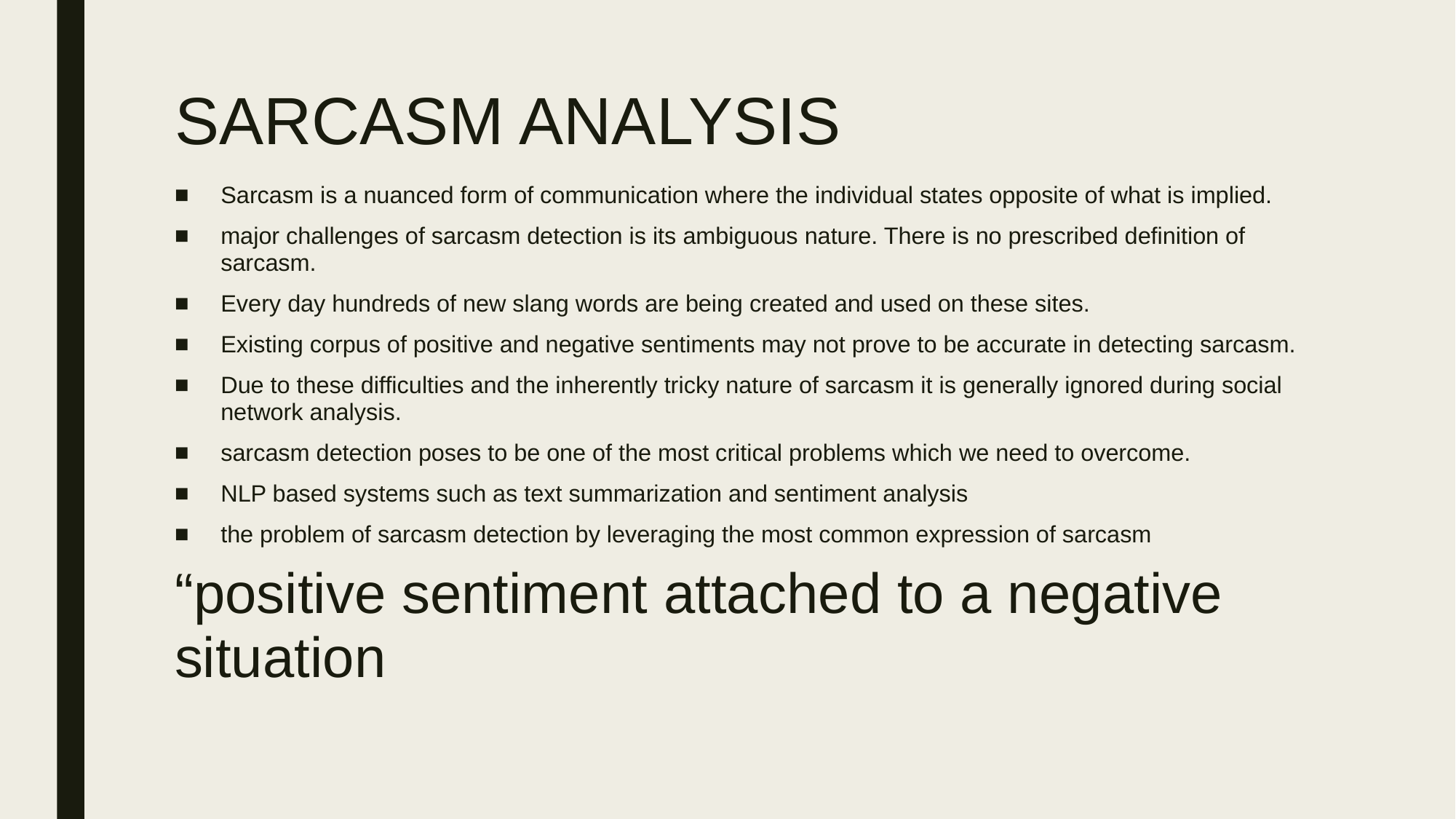

# SARCASM ANALYSIS
Sarcasm is a nuanced form of communication where the individual states opposite of what is implied.
major challenges of sarcasm detection is its ambiguous nature. There is no prescribed definition of sarcasm.
Every day hundreds of new slang words are being created and used on these sites.
Existing corpus of positive and negative sentiments may not prove to be accurate in detecting sarcasm.
Due to these difficulties and the inherently tricky nature of sarcasm it is generally ignored during social network analysis.
sarcasm detection poses to be one of the most critical problems which we need to overcome.
NLP based systems such as text summarization and sentiment analysis
the problem of sarcasm detection by leveraging the most common expression of sarcasm
“positive sentiment attached to a negative situation